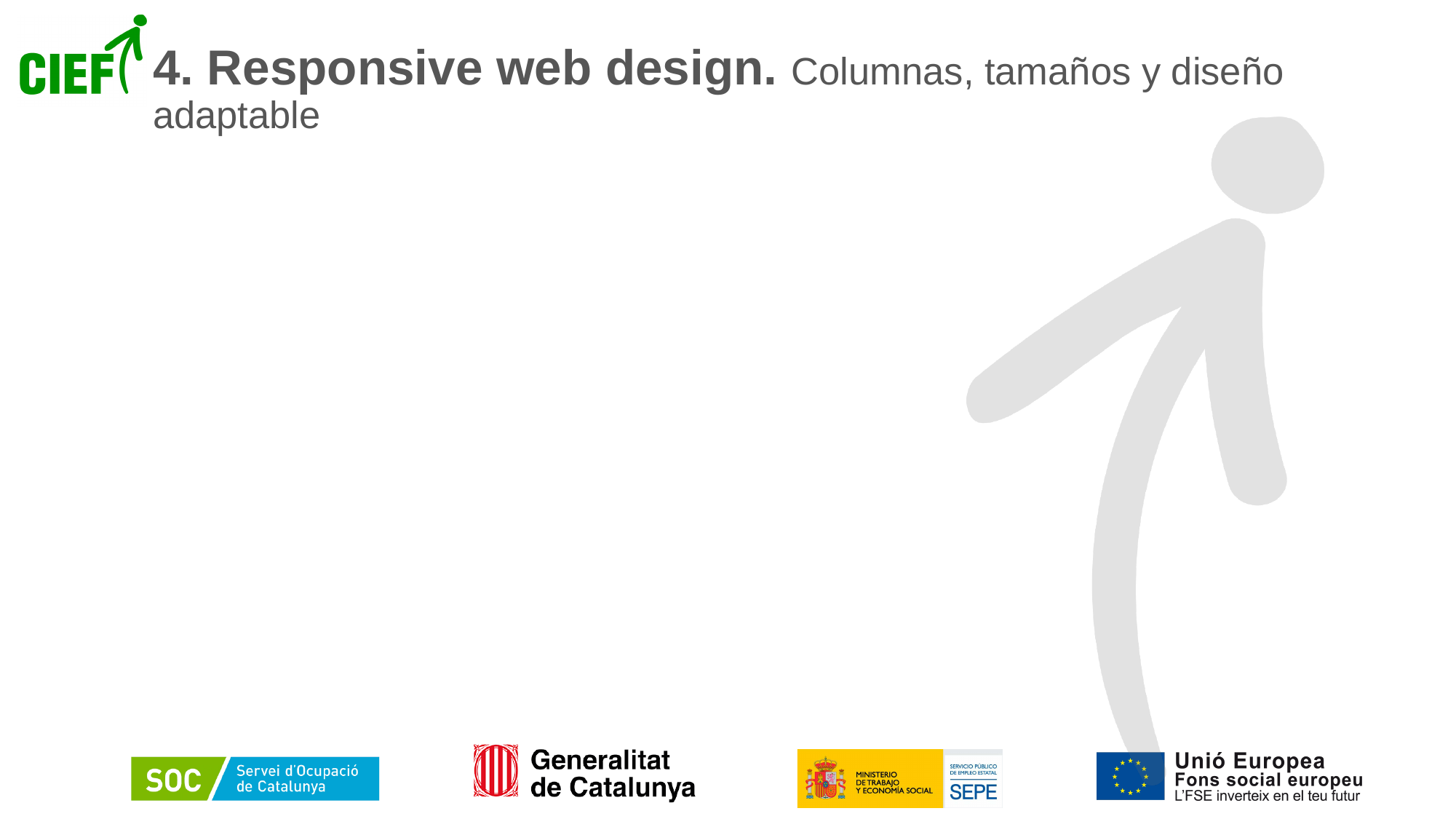

# 4. Responsive web design. Columnas, tamaños y diseño adaptable

22